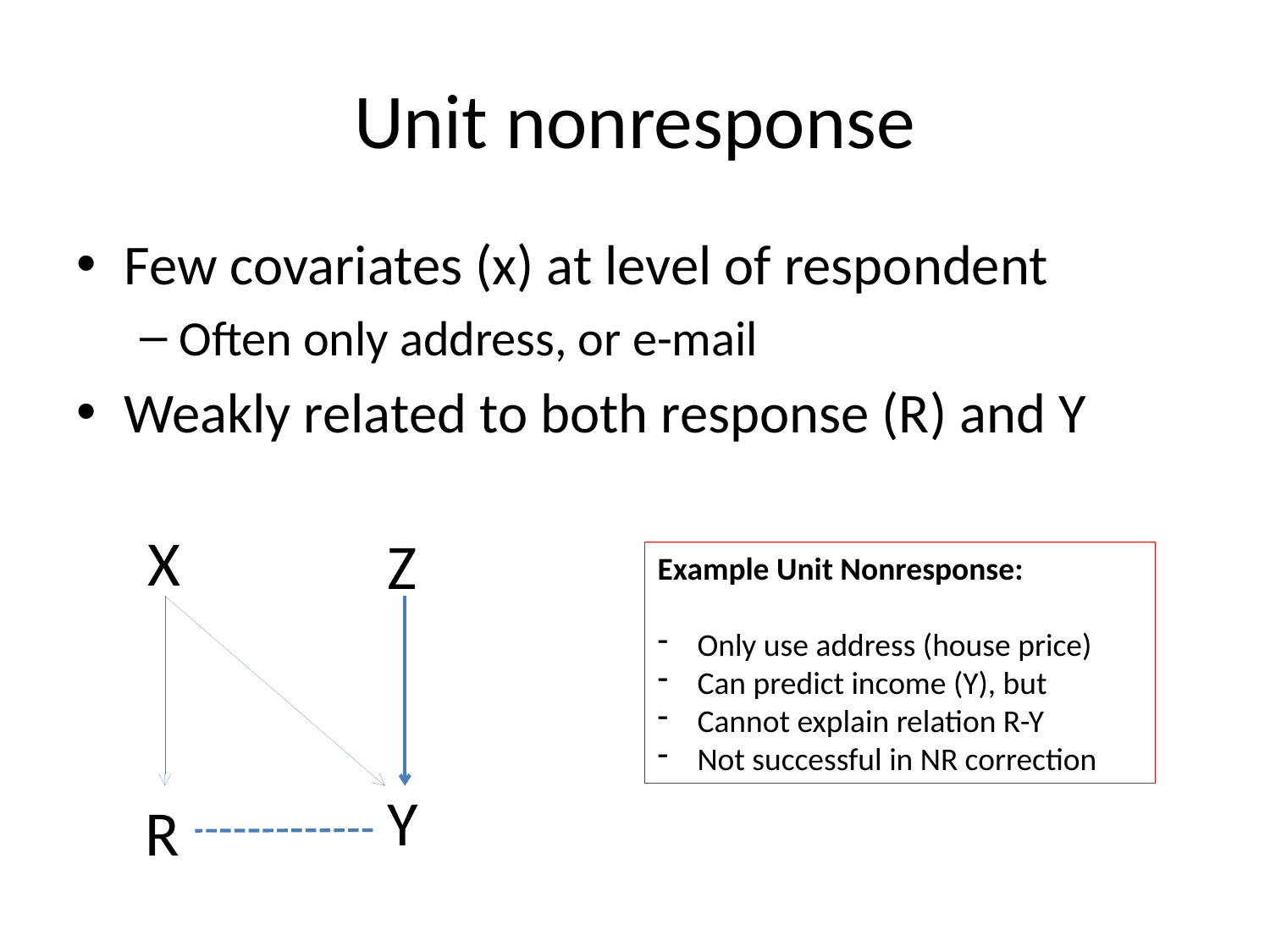

# Unit nonresponse
Few covariates (x) at level of respondent
Often only address, or e-mail
Weakly related to both response (R) and Y
X
Z
Example Unit Nonresponse:

Only use address (house price)
Can predict income (Y), but
Cannot explain relation R-Y
Not successful in NR correction
Y
R